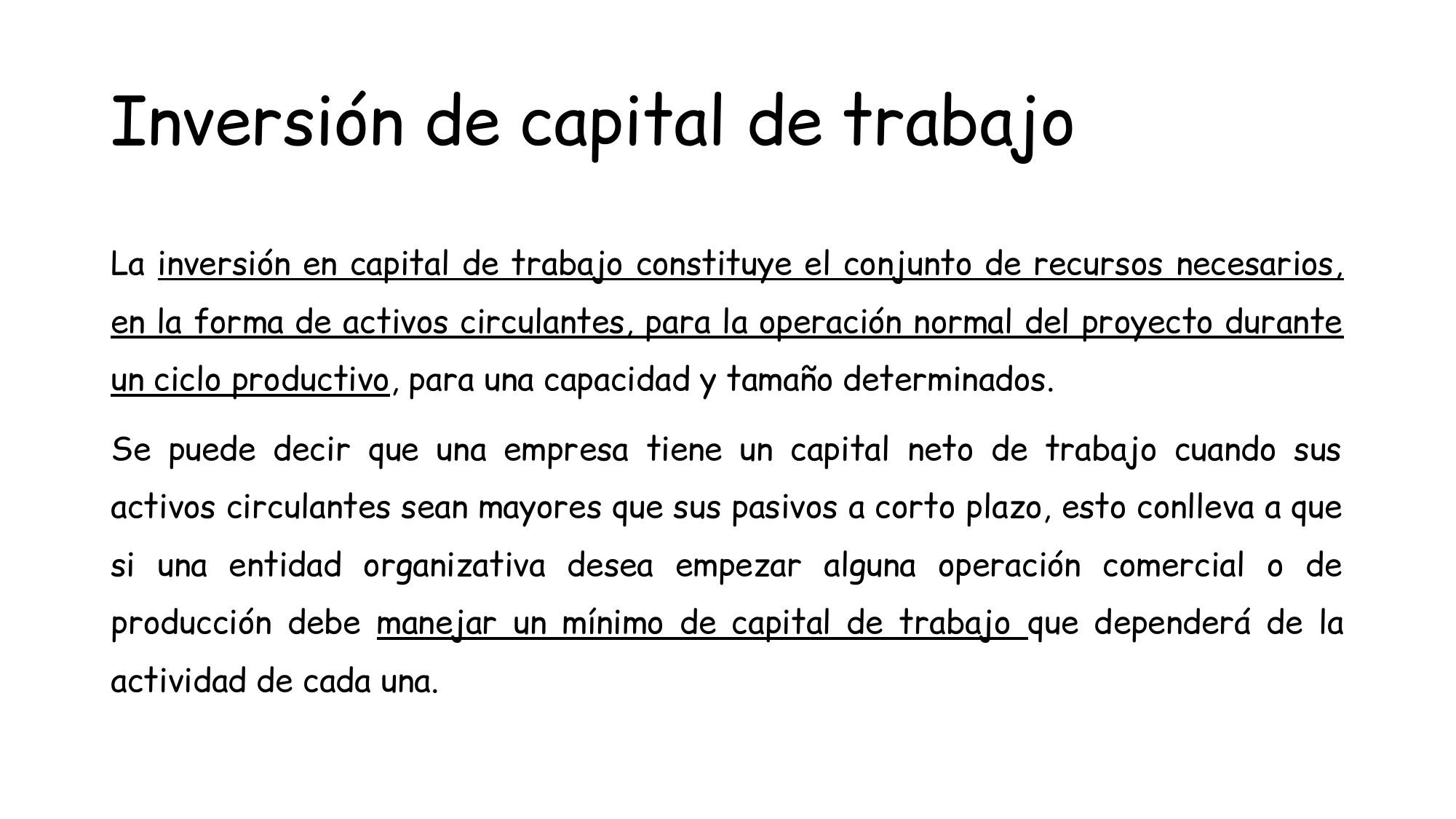

# Inversión de capital de trabajo
La inversión en capital de trabajo constituye el conjunto de recursos necesarios, en la forma de activos circulantes, para la operación normal del proyecto durante un ciclo productivo, para una capacidad y tamaño determinados.
Se puede decir que una empresa tiene un capital neto de trabajo cuando sus activos circulantes sean mayores que sus pasivos a corto plazo, esto conlleva a que si una entidad organizativa desea empezar alguna operación comercial o de producción debe manejar un mínimo de capital de trabajo que dependerá de la actividad de cada una.